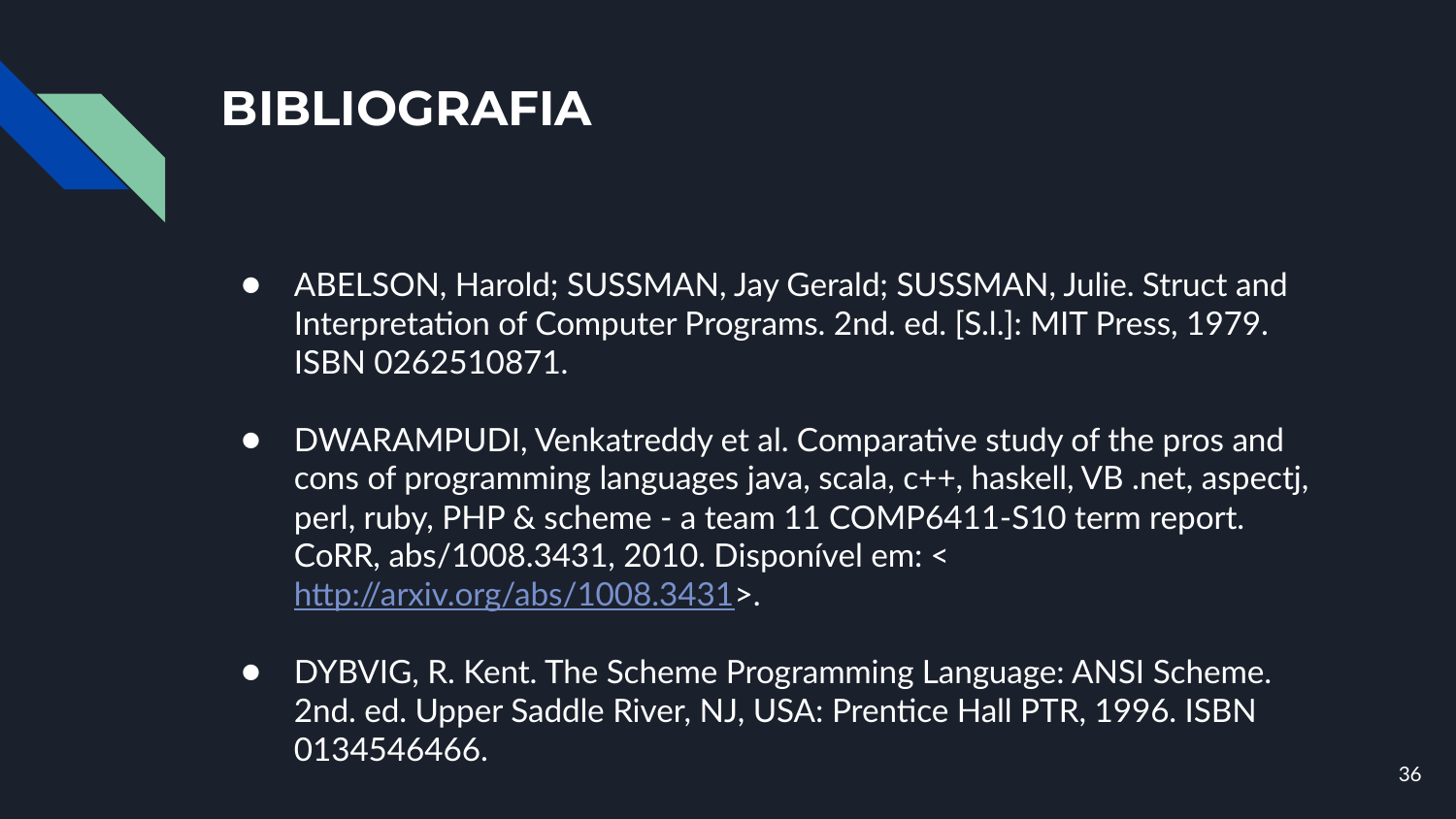

# BIBLIOGRAFIA

ABELSON, Harold; SUSSMAN, Jay Gerald; SUSSMAN, Julie. Struct and Interpretation of Computer Programs. 2nd. ed. [S.l.]: MIT Press, 1979. ISBN 0262510871.
DWARAMPUDI, Venkatreddy et al. Comparative study of the pros and cons of programming languages java, scala, c++, haskell, VB .net, aspectj, perl, ruby, PHP & scheme - a team 11 COMP6411-S10 term report. CoRR, abs/1008.3431, 2010. Disponível em: <http://arxiv.org/abs/1008.3431>.
DYBVIG, R. Kent. The Scheme Programming Language: ANSI Scheme. 2nd. ed. Upper Saddle River, NJ, USA: Prentice Hall PTR, 1996. ISBN 0134546466.
36